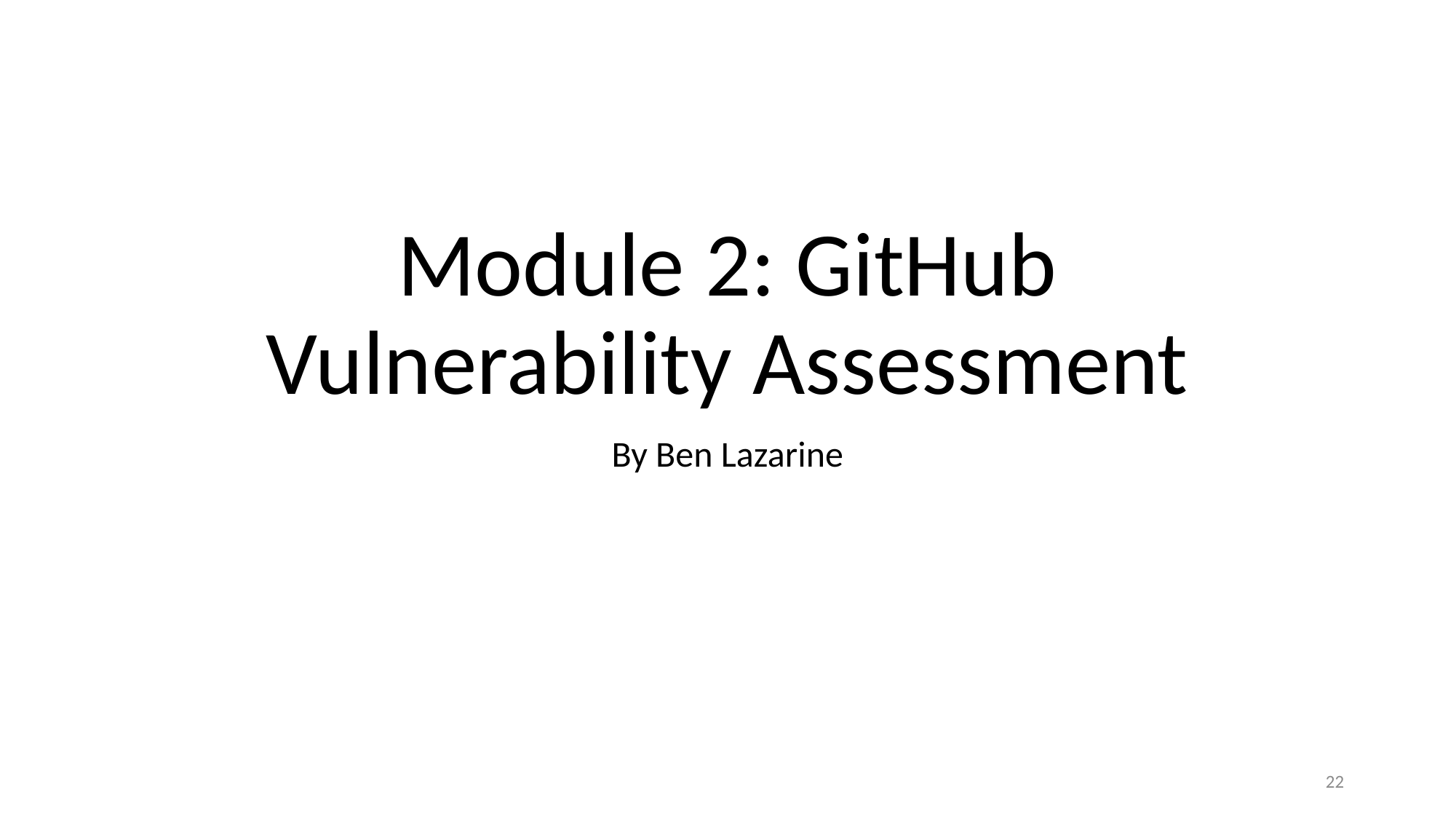

# Module 2: GitHub Vulnerability Assessment
By Ben Lazarine
22